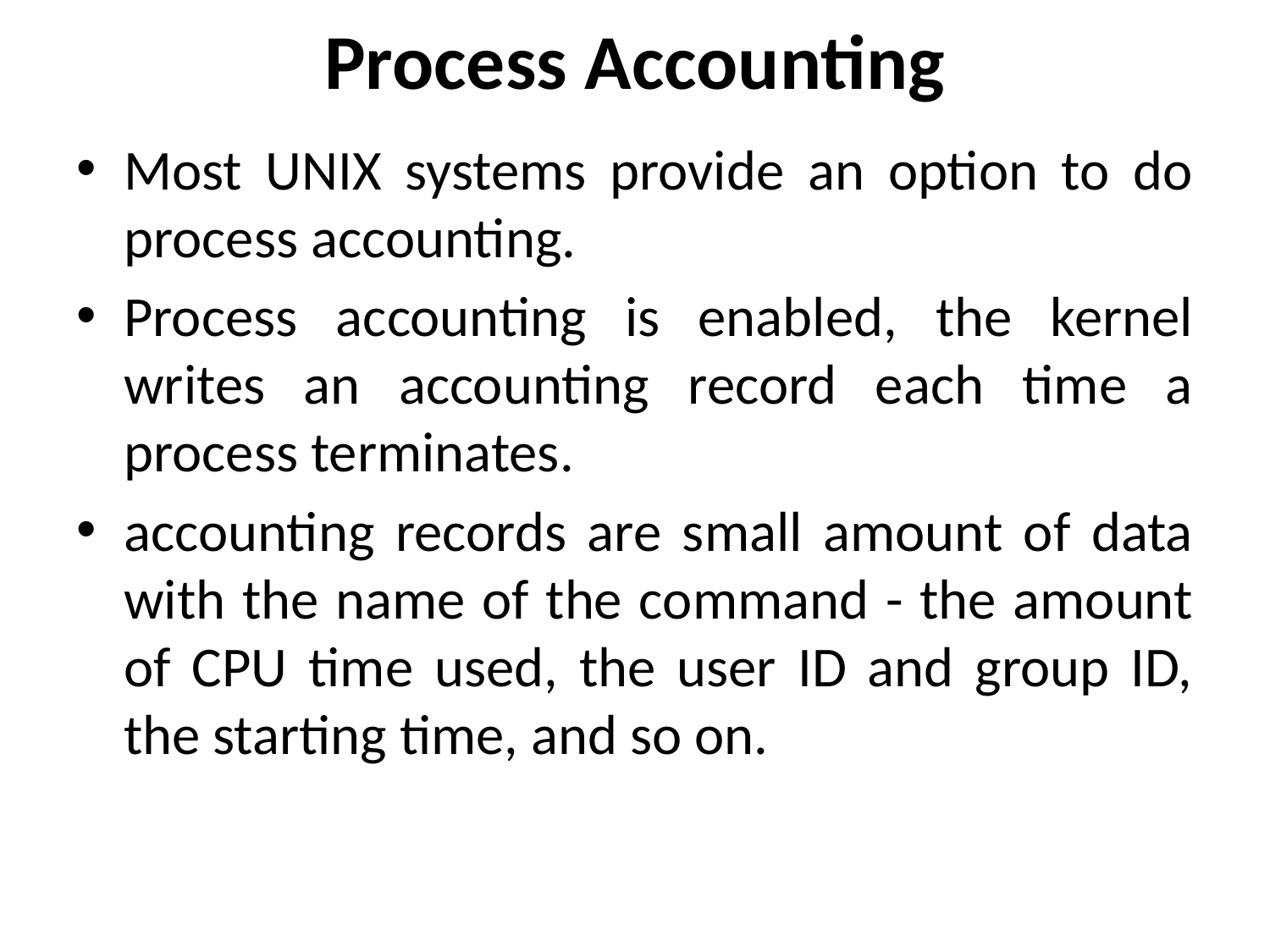

# Process Accounting
Most UNIX systems provide an option to do process accounting.
Process accounting is enabled, the kernel writes an accounting record each time a process terminates.
accounting records are small amount of data with the name of the command - the amount of CPU time used, the user ID and group ID, the starting time, and so on.